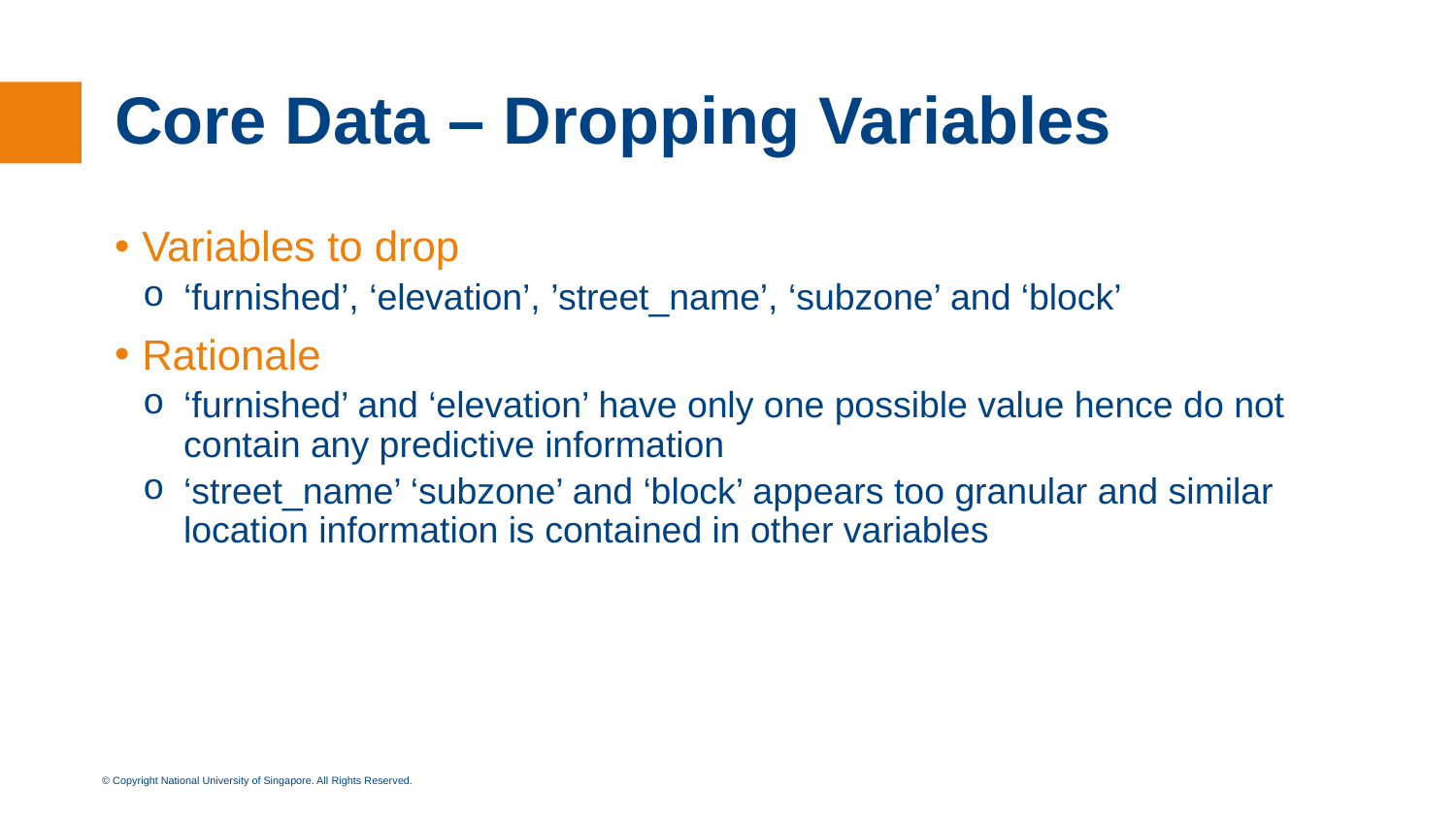

# Core Data – Dropping Variables
Variables to drop
‘furnished’, ‘elevation’, ’street_name’, ‘subzone’ and ‘block’
Rationale
‘furnished’ and ‘elevation’ have only one possible value hence do not contain any predictive information
‘street_name’ ‘subzone’ and ‘block’ appears too granular and similar location information is contained in other variables